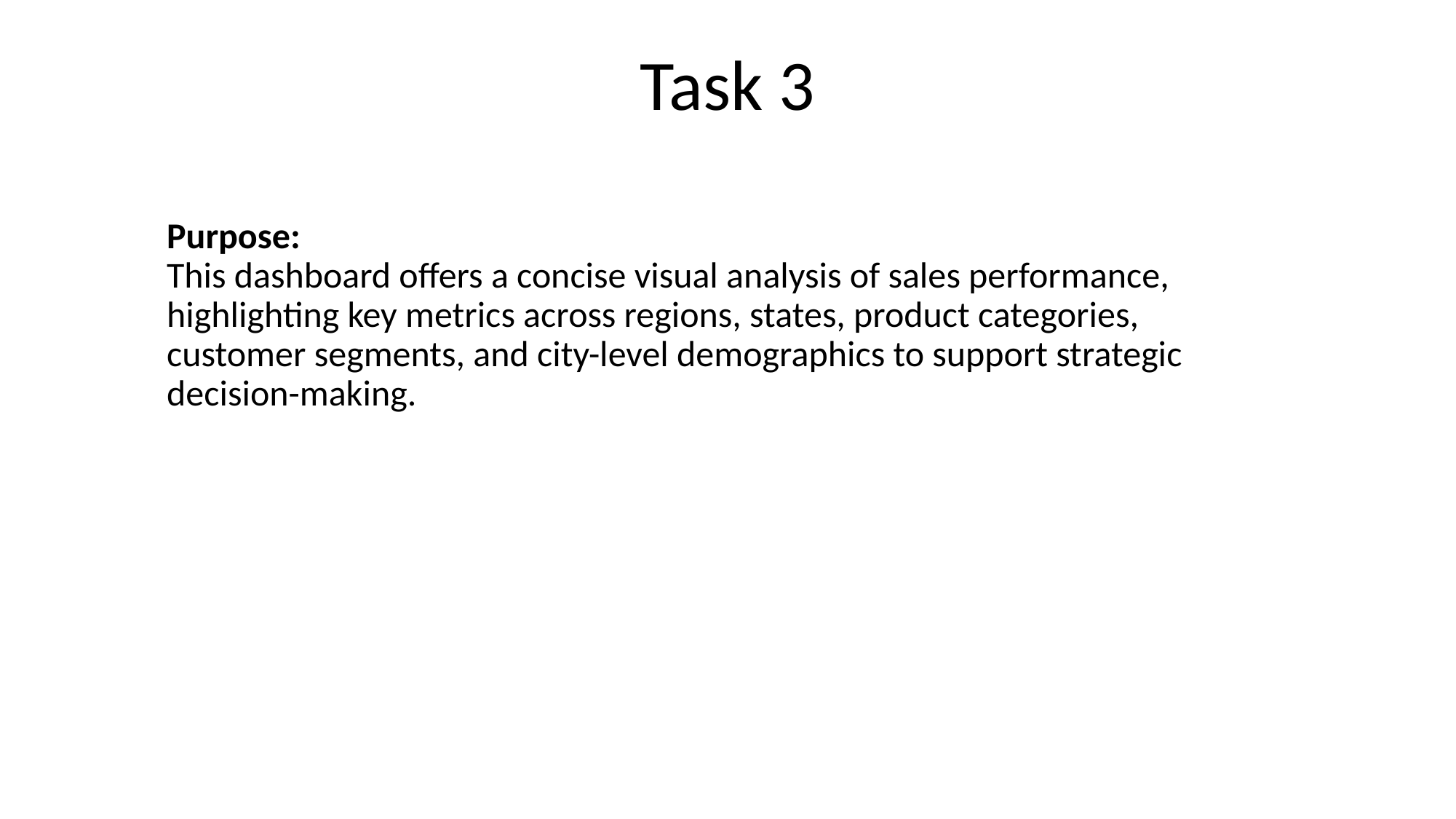

# Task 3
Purpose:
This dashboard offers a concise visual analysis of sales performance, highlighting key metrics across regions, states, product categories, customer segments, and city-level demographics to support strategic decision-making.